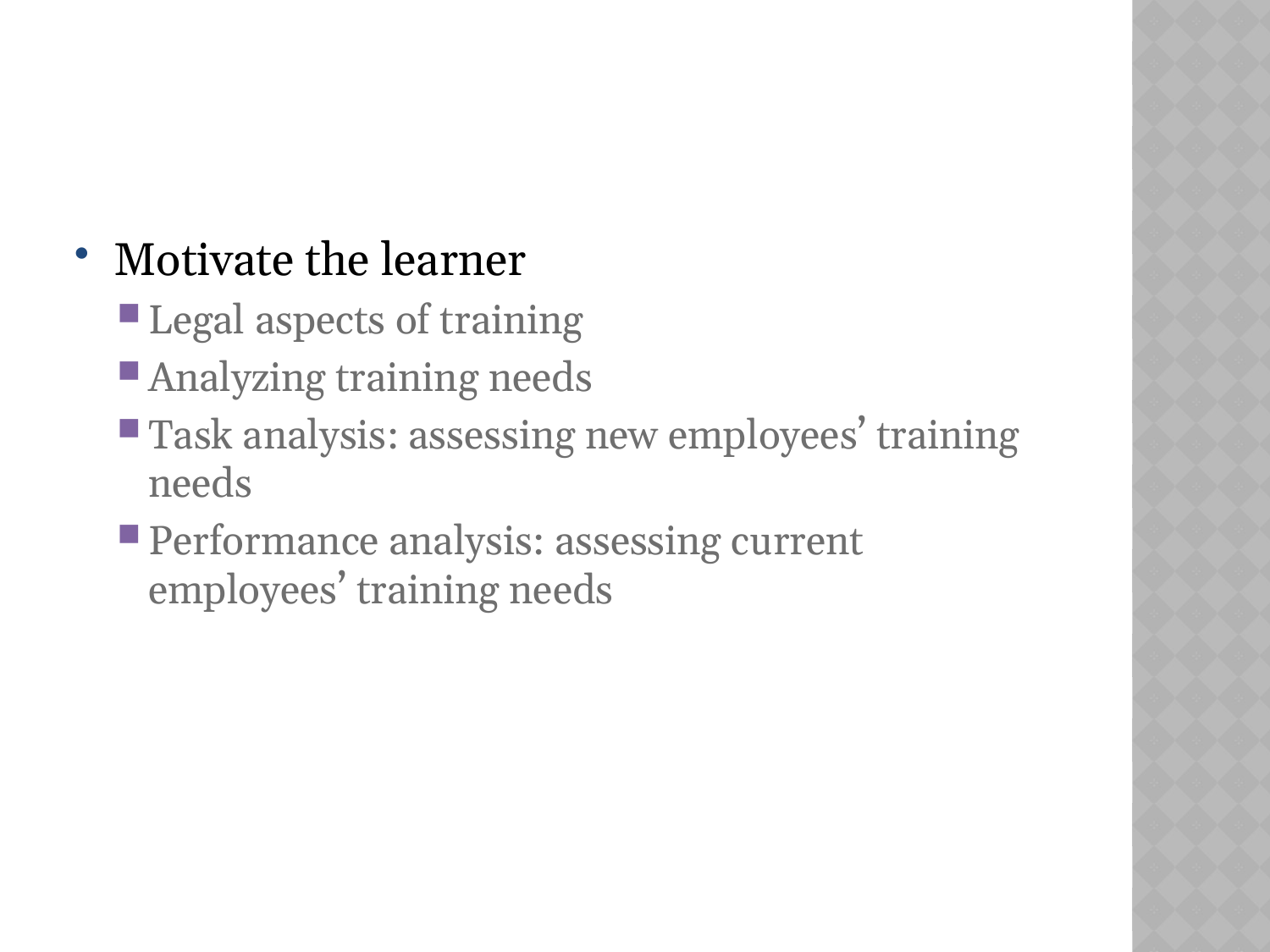

#
Motivate the learner
Legal aspects of training
Analyzing training needs
Task analysis: assessing new employees’ training needs
Performance analysis: assessing current employees’ training needs